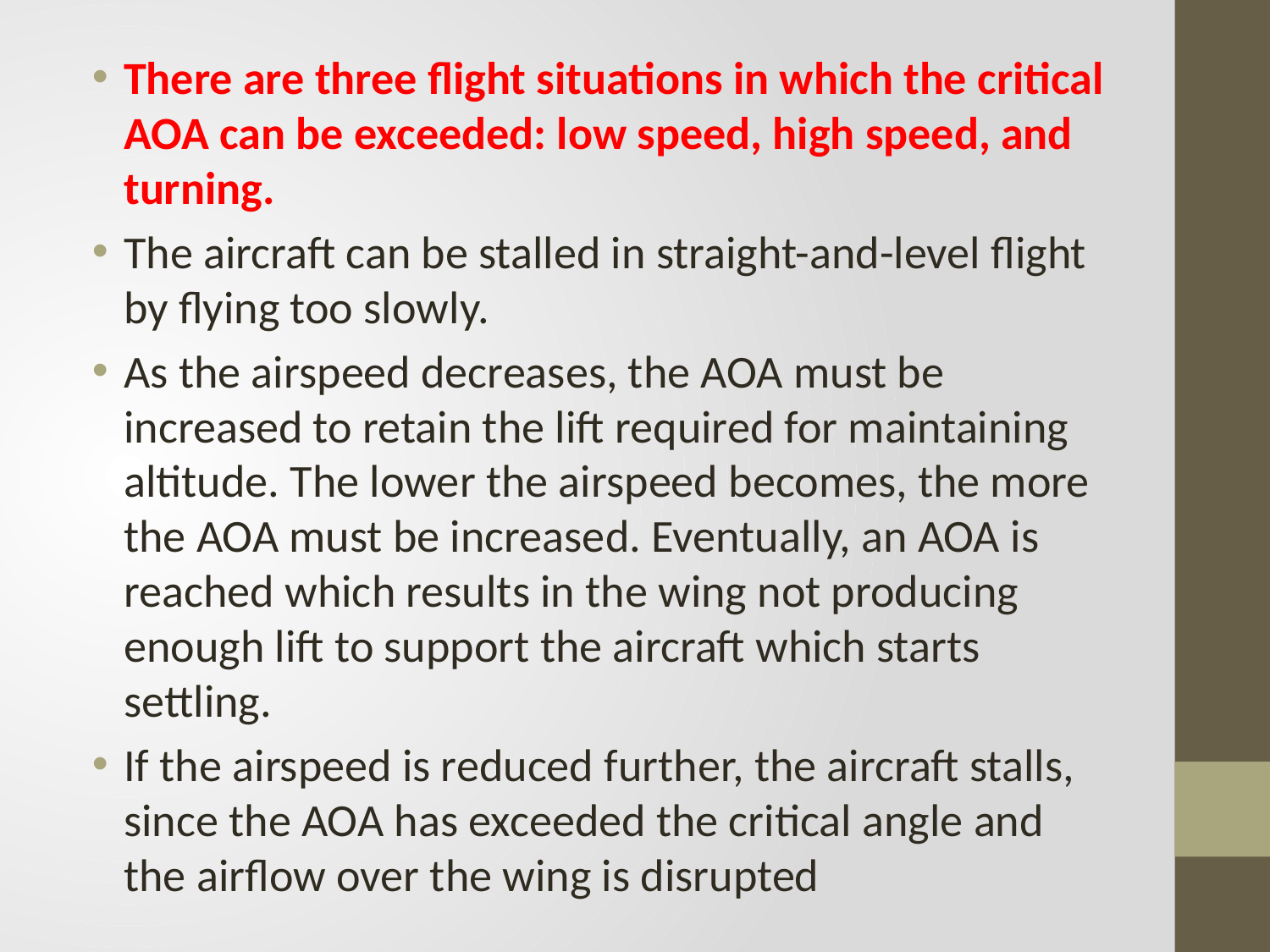

There are three flight situations in which the critical AOA can be exceeded: low speed, high speed, and turning.
The aircraft can be stalled in straight-and-level flight by flying too slowly.
As the airspeed decreases, the AOA must be increased to retain the lift required for maintaining altitude. The lower the airspeed becomes, the more the AOA must be increased. Eventually, an AOA is reached which results in the wing not producing enough lift to support the aircraft which starts settling.
If the airspeed is reduced further, the aircraft stalls, since the AOA has exceeded the critical angle and the airflow over the wing is disrupted